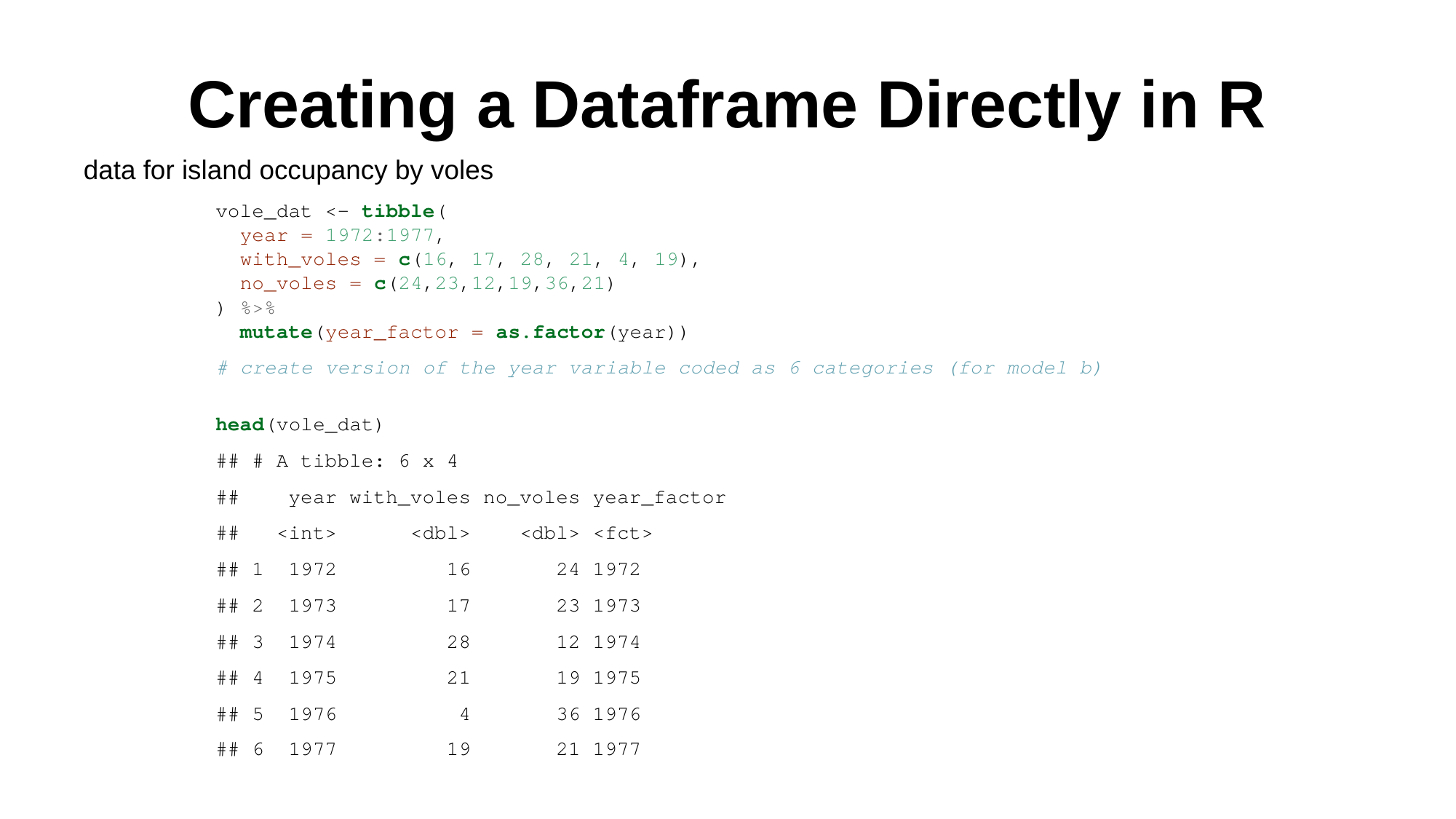

# Creating a Dataframe Directly in R
data for island occupancy by voles
vole_dat <- tibble(
  year = 1972:1977,
  with_voles = c(16, 17, 28, 21, 4, 19),
  no_voles = c(24,23,12,19,36,21)
) %>%
  mutate(year_factor = as.factor(year))
# create version of the year variable coded as 6 categories (for model b) head(vole_dat)
## # A tibble: 6 x 4
##    year with_voles no_voles year_factor
##   <int>      <dbl>    <dbl> <fct>
## 1  1972         16       24 1972
## 2  1973         17       23 1973
## 3  1974         28       12 1974
## 4  1975         21       19 1975
## 5  1976          4       36 1976
## 6  1977         19       21 1977